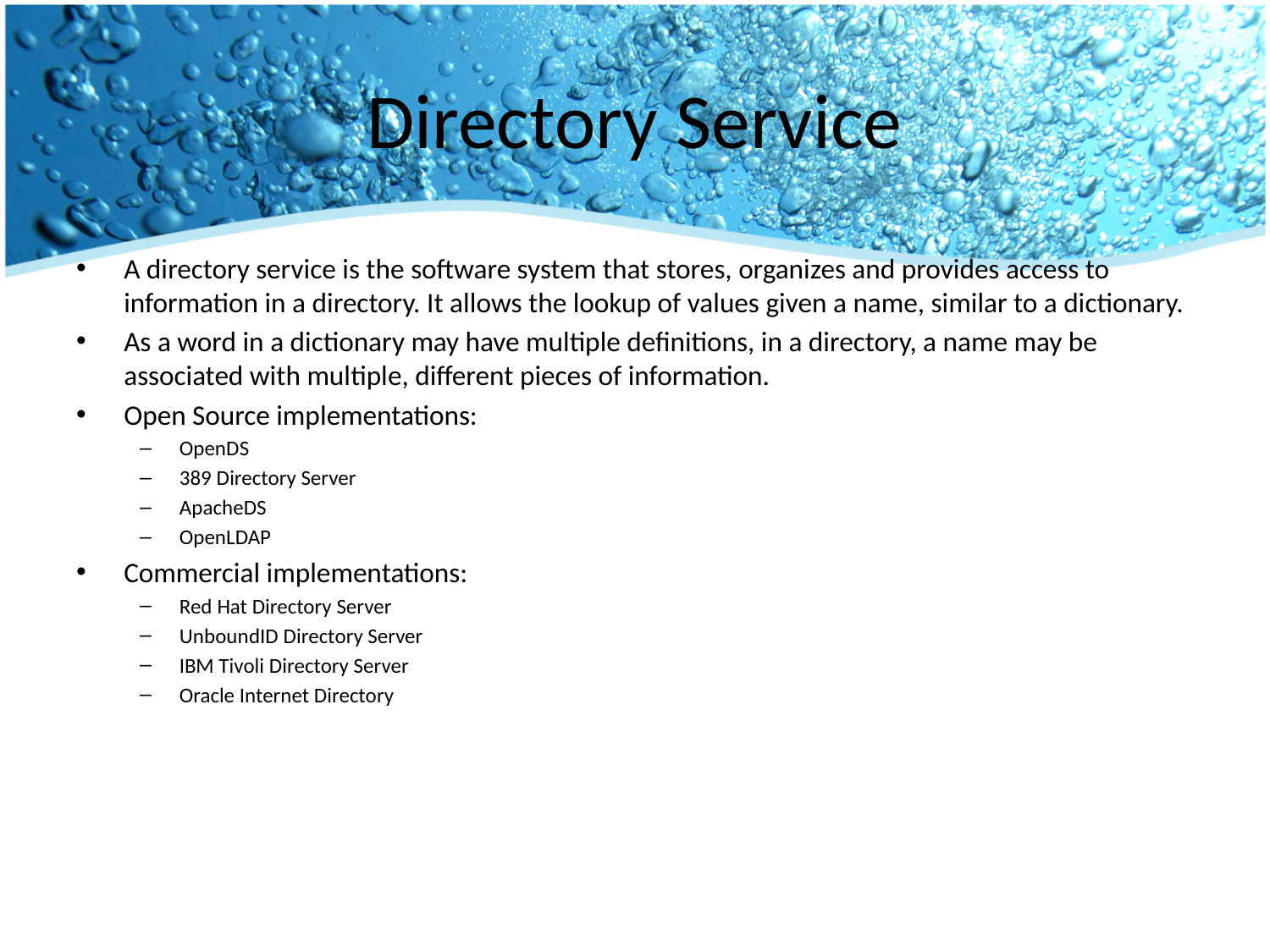

# Directory Service
A directory service is the software system that stores, organizes and provides access to information in a directory. It allows the lookup of values given a name, similar to a dictionary.
As a word in a dictionary may have multiple definitions, in a directory, a name may be associated with multiple, different pieces of information.
Open Source implementations:
OpenDS
389 Directory Server
ApacheDS
OpenLDAP
Commercial implementations:
Red Hat Directory Server
UnboundID Directory Server
IBM Tivoli Directory Server
Oracle Internet Directory